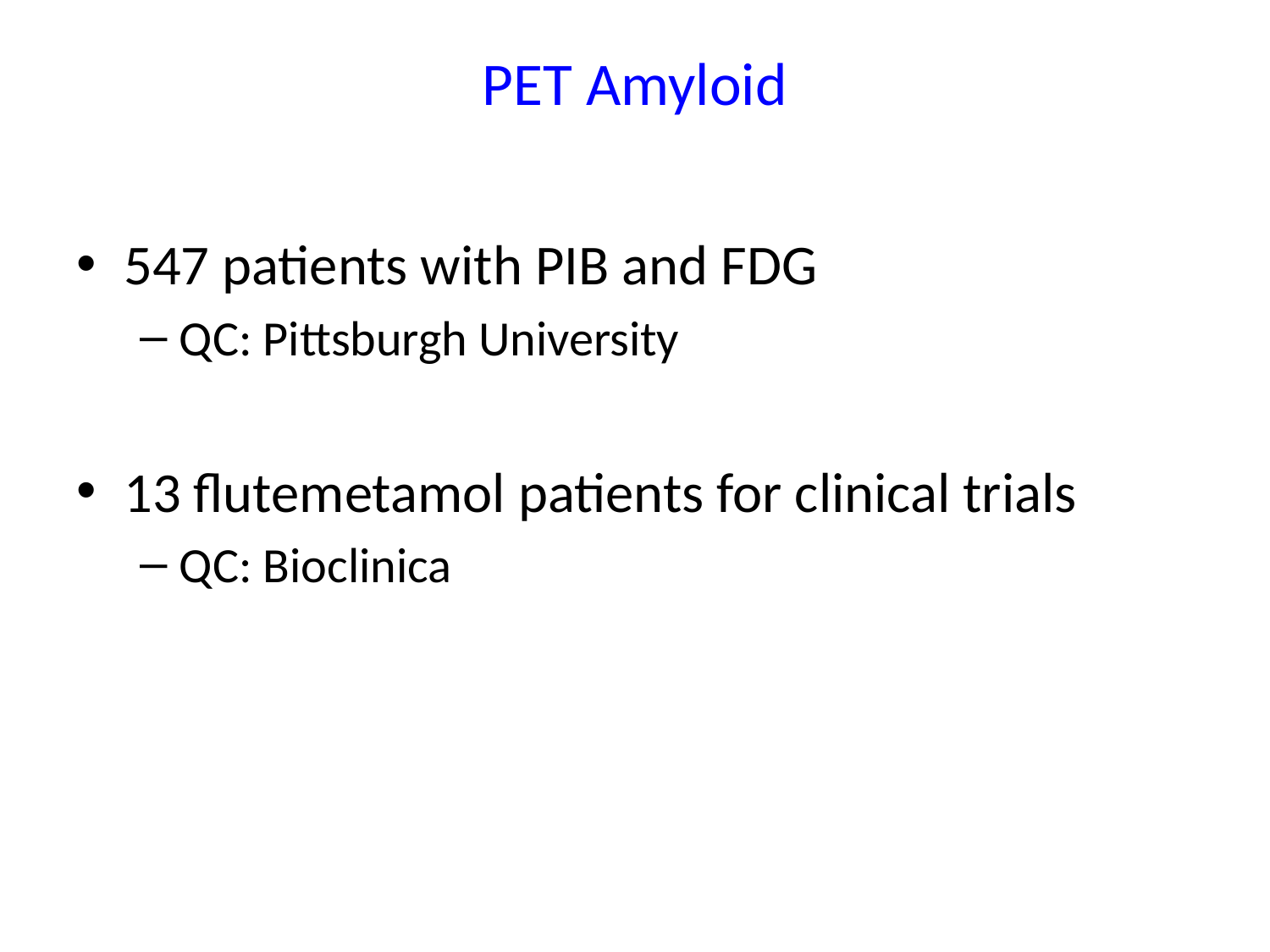

# PET Amyloid
547 patients with PIB and FDG
QC: Pittsburgh University

13 flutemetamol patients for clinical trials
QC: Bioclinica